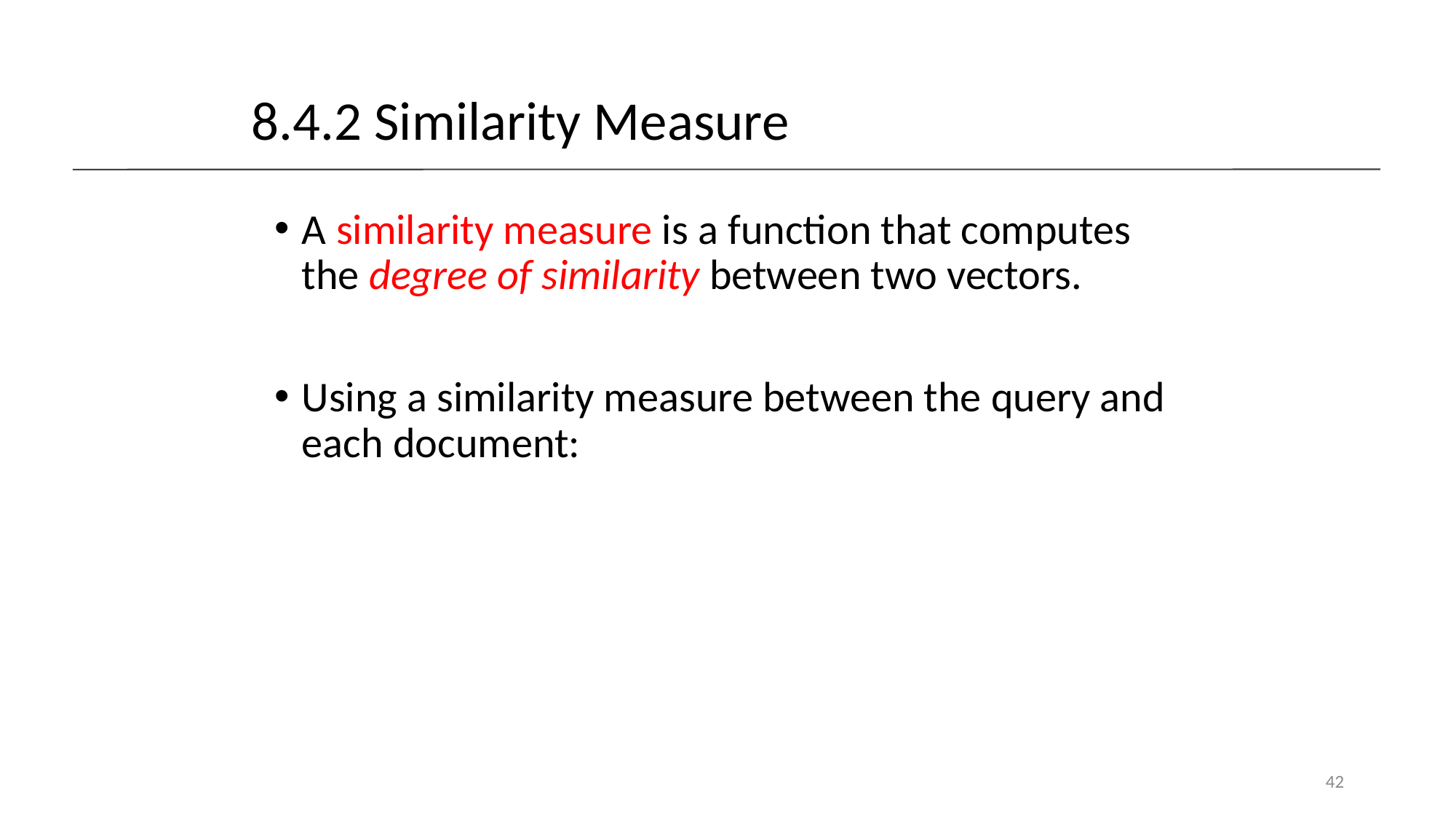

# 8.4.2 Similarity Measure
A similarity measure is a function that computes the degree of similarity between two vectors.

Using a similarity measure between the query and each document:
42